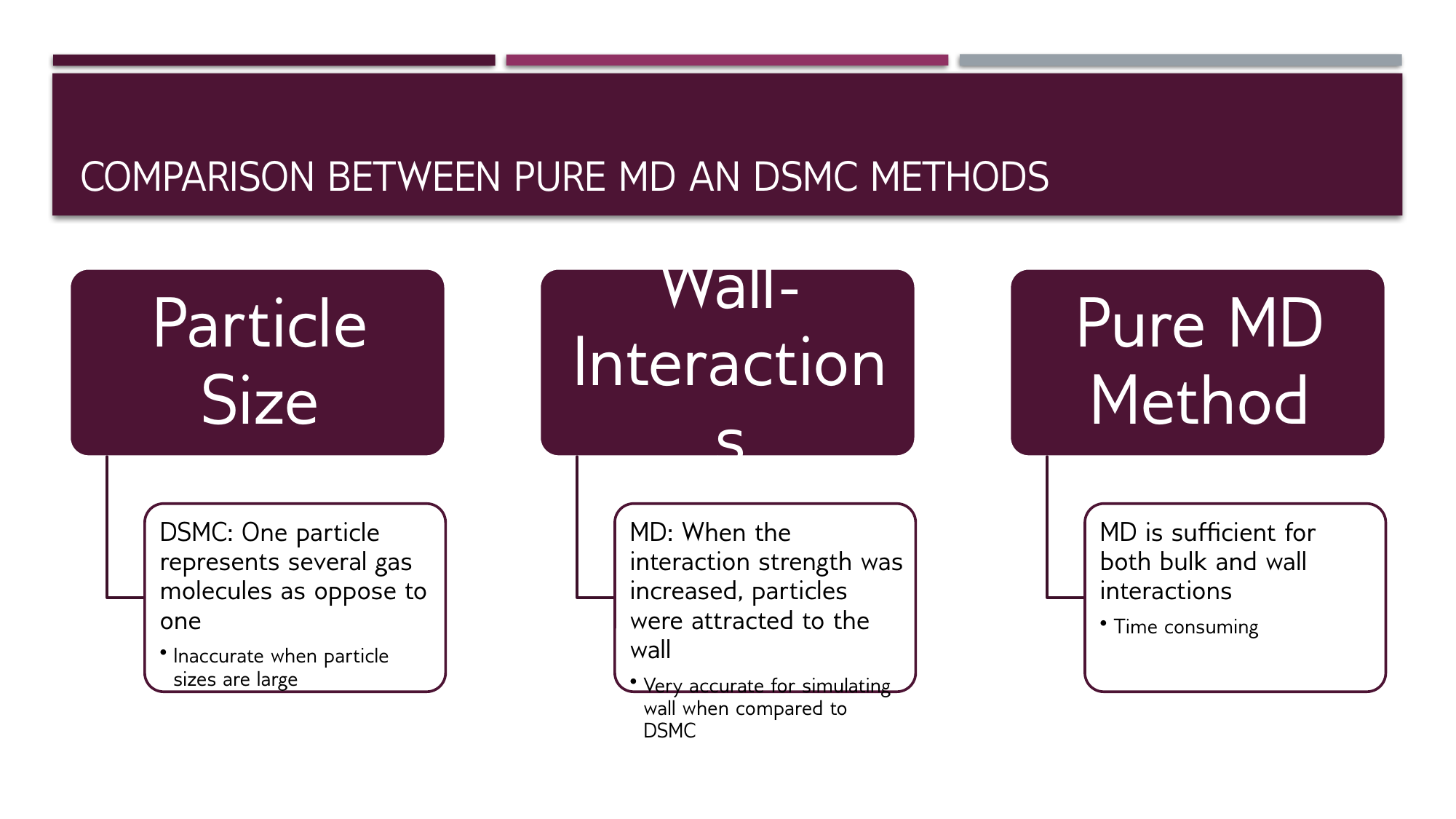

# Comparison between pure MD an dsmc methods
Particle Size
DSMC: One particle represents several gas molecules as oppose to one
Inaccurate when particle sizes are large
Wall-Interactions
MD: When the interaction strength was increased, particles were attracted to the wall
Very accurate for simulating wall when compared to DSMC
Pure MD Method
MD is sufficient for both bulk and wall interactions
Time consuming